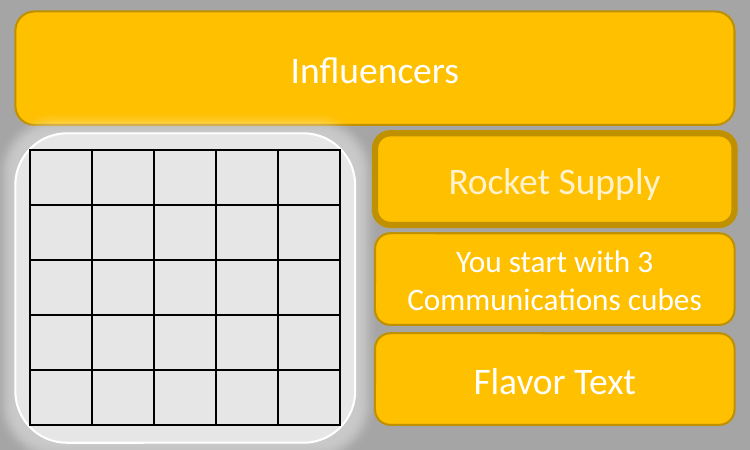

Influencers

Rocket Supply
|  |  |  |  |  |
| --- | --- | --- | --- | --- |
|  |  |  |  |  |
|  |  |  |  |  |
|  |  |  |  |  |
|  |  |  |  |  |
You start with 3 Communications cubes
Flavor Text